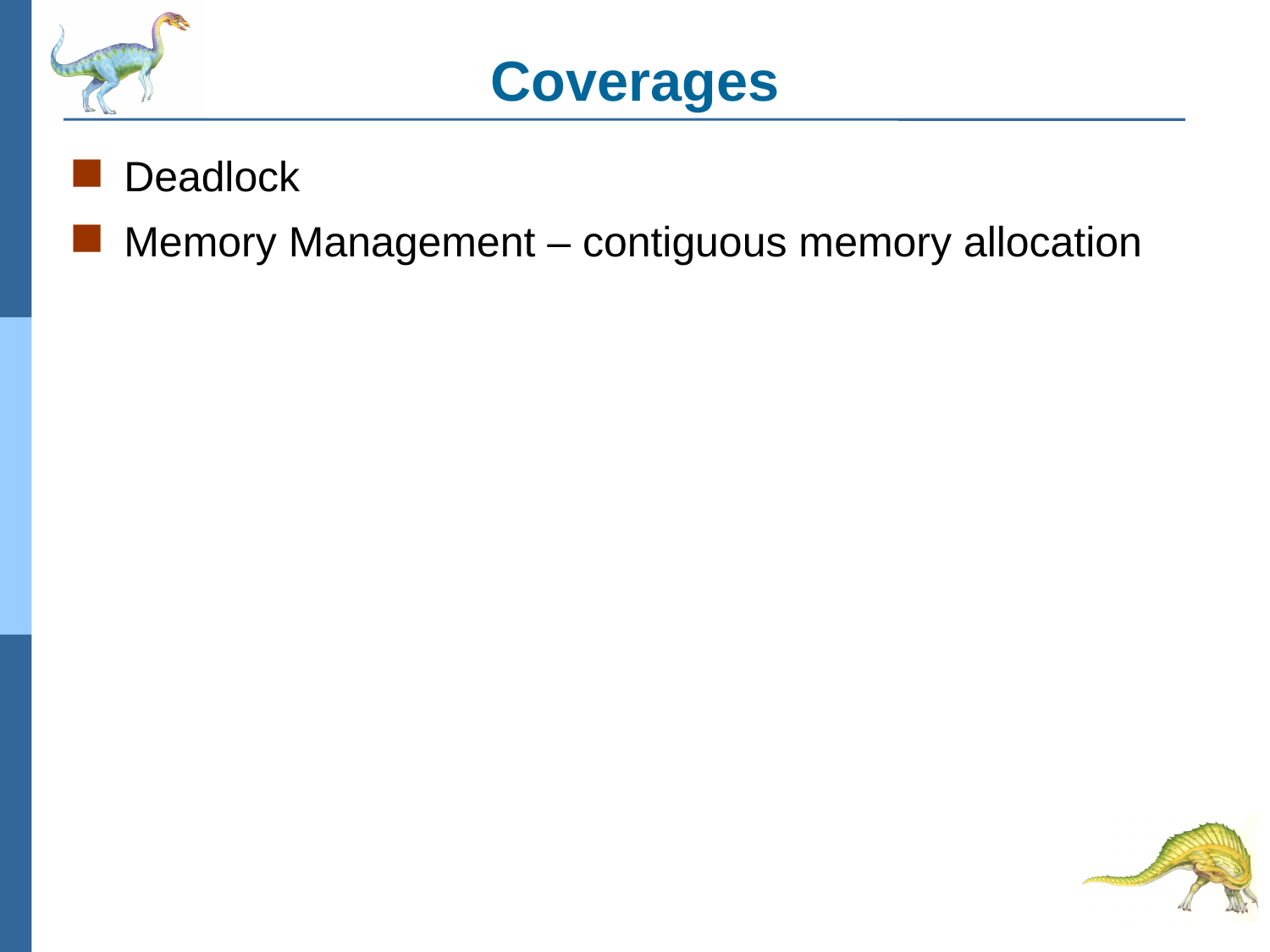

# Coverages
Deadlock
Memory Management – contiguous memory allocation